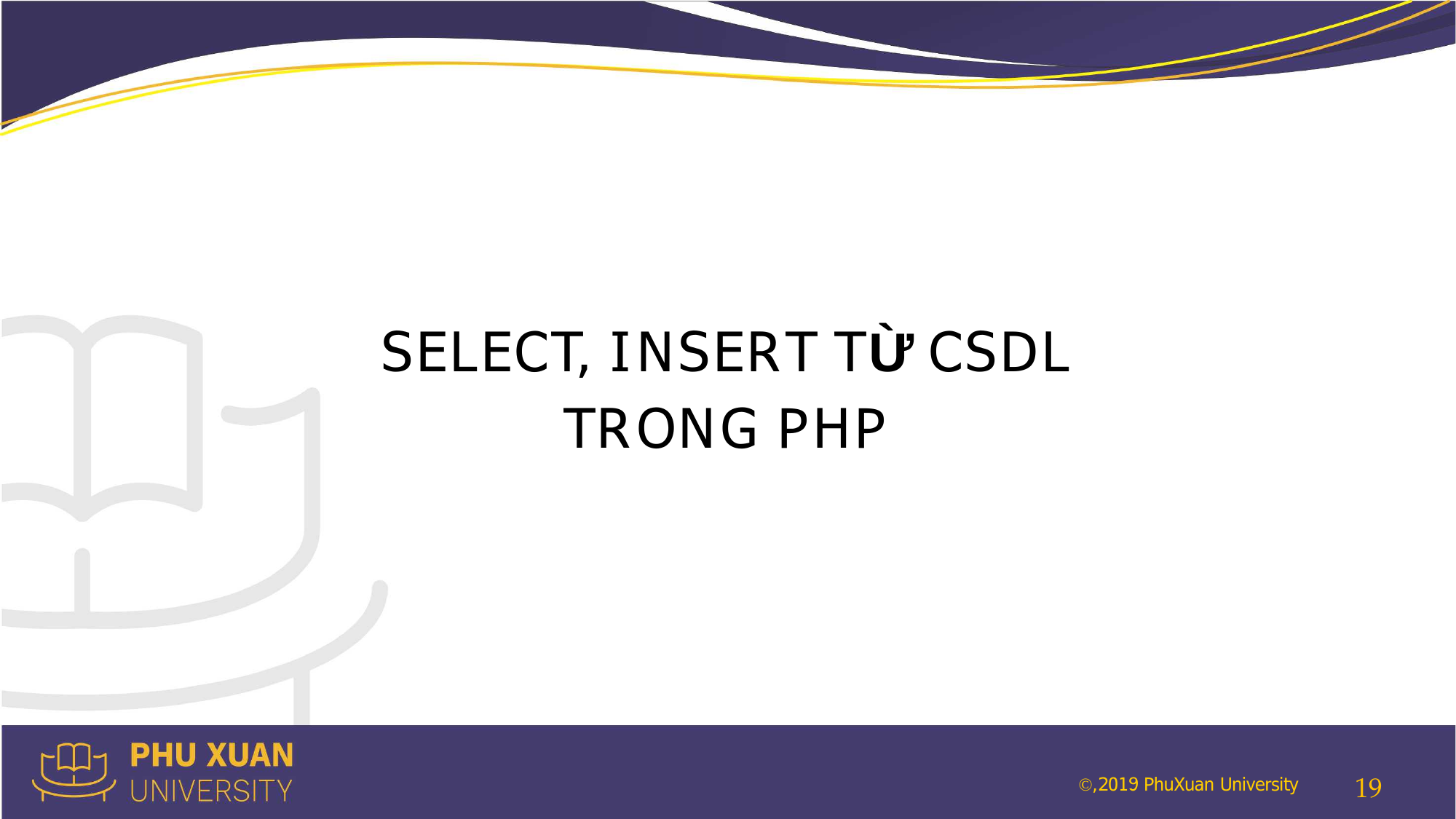

SELECT, INSERT TỪ CSDL
TRONG PHP

19